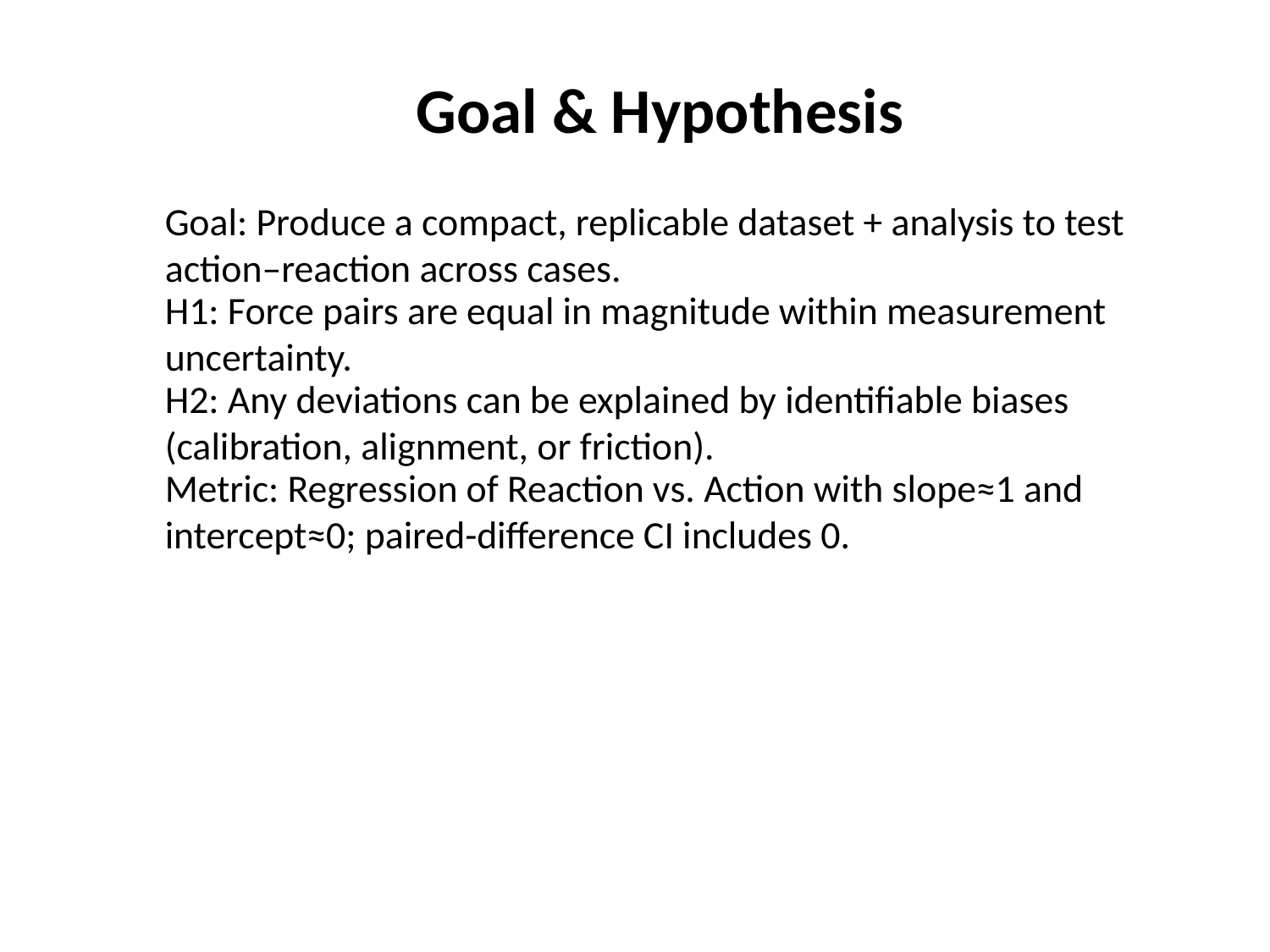

Goal & Hypothesis
Goal: Produce a compact, replicable dataset + analysis to test action–reaction across cases.
H1: Force pairs are equal in magnitude within measurement uncertainty.
H2: Any deviations can be explained by identifiable biases (calibration, alignment, or friction).
Metric: Regression of Reaction vs. Action with slope≈1 and intercept≈0; paired-difference CI includes 0.